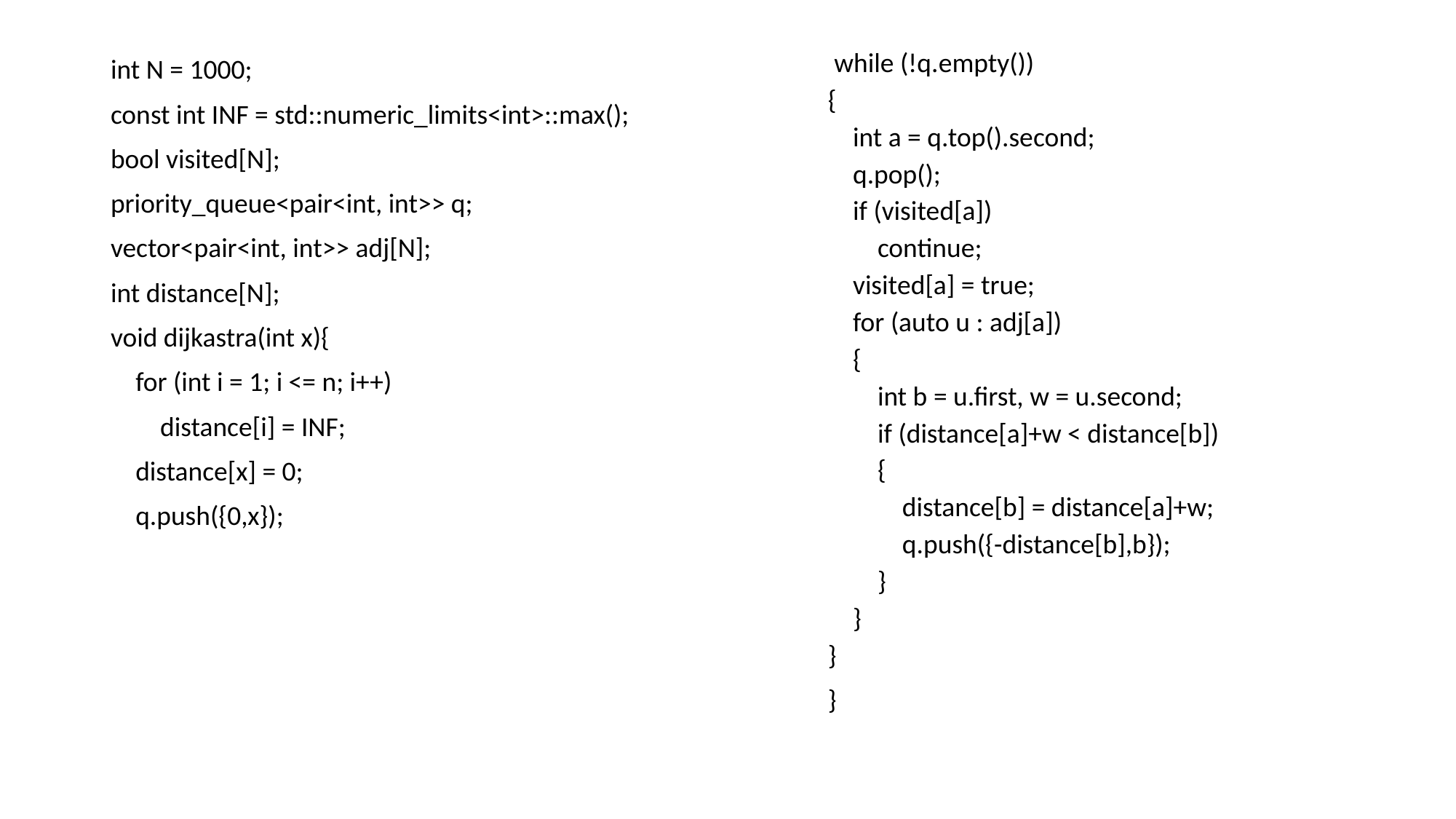

while (!q.empty())
{
    int a = q.top().second;
    q.pop();
    if (visited[a])
        continue;
    visited[a] = true;
    for (auto u : adj[a])
    {
        int b = u.first, w = u.second;
        if (distance[a]+w < distance[b])
        {
            distance[b] = distance[a]+w;
            q.push({-distance[b],b});
        }
    }
}
}

int N = 1000;
const int INF = std::numeric_limits<int>::max();
bool visited[N];
priority_queue<pair<int, int>> q;
vector<pair<int, int>> adj[N];
int distance[N];
void dijkastra(int x){
    for (int i = 1; i <= n; i++)
        distance[i] = INF;
    distance[x] = 0;
    q.push({0,x});